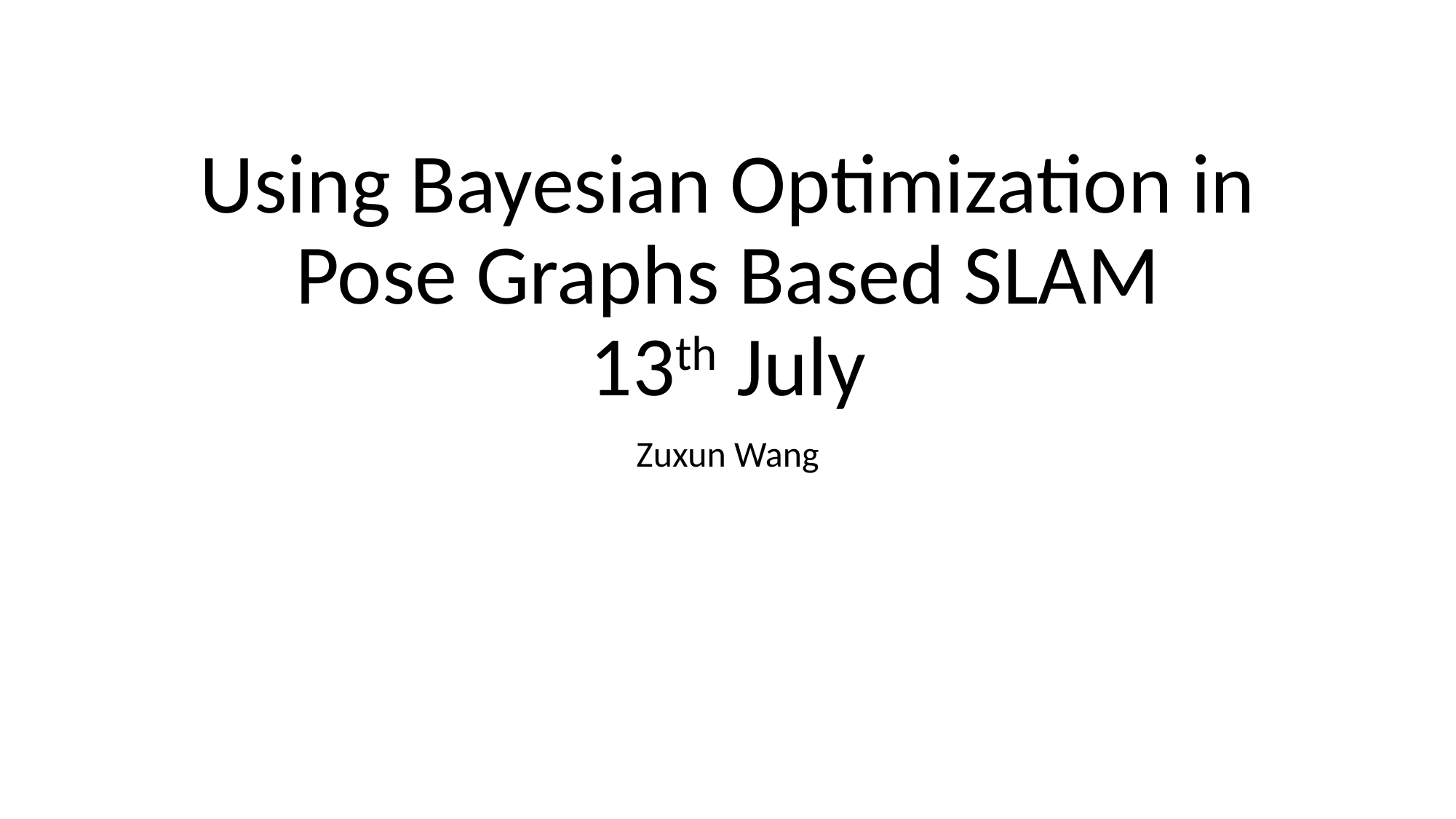

# Using Bayesian Optimization in Pose Graphs Based SLAM 13th July
Zuxun Wang